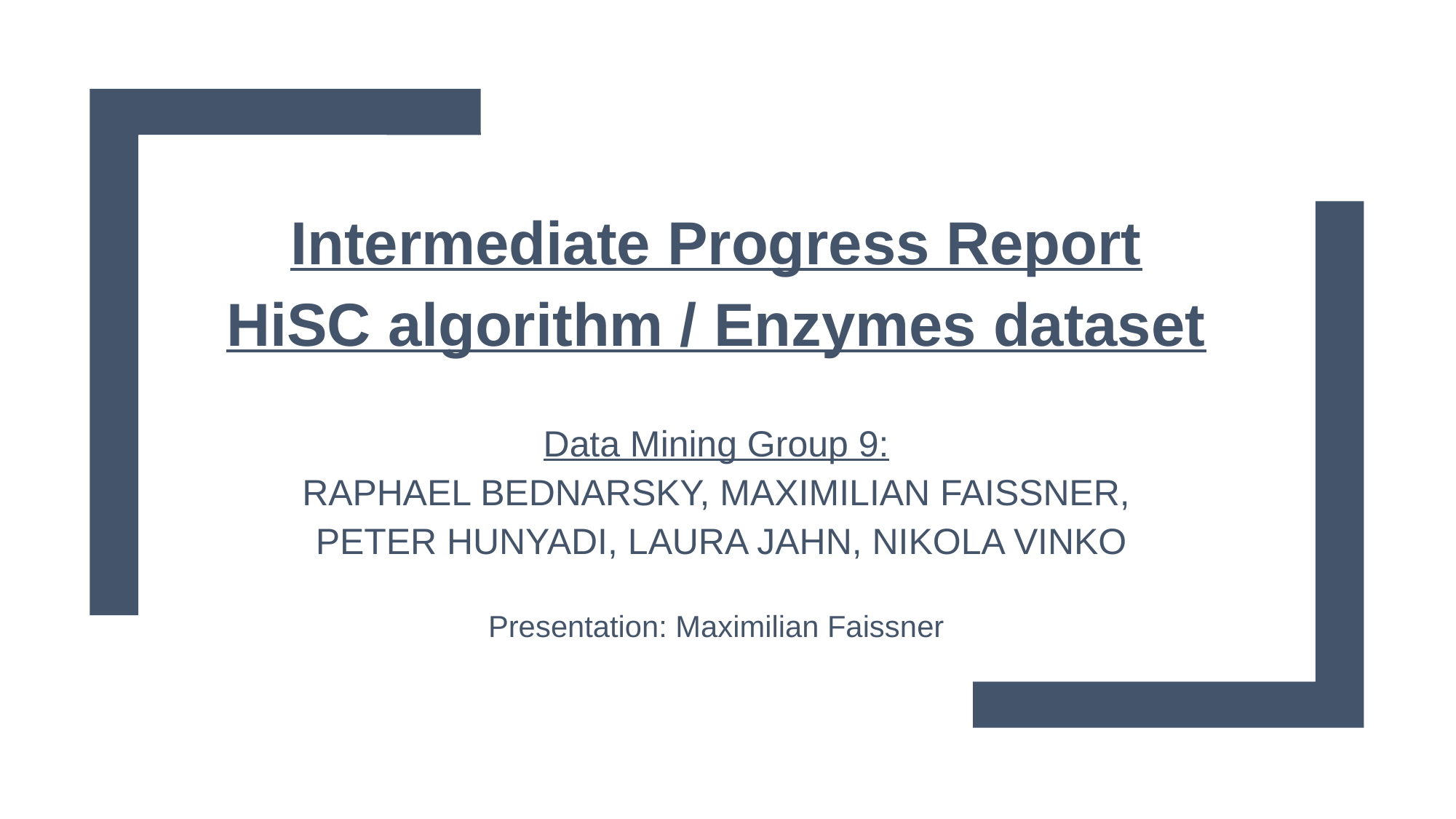

Intermediate Progress Report
HiSC algorithm / Enzymes dataset
Data Mining Group 9:
RAPHAEL BEDNARSKY, MAXIMILIAN FAISSNER,
 PETER HUNYADI, LAURA JAHN, NIKOLA VINKO

Presentation: Maximilian Faissner